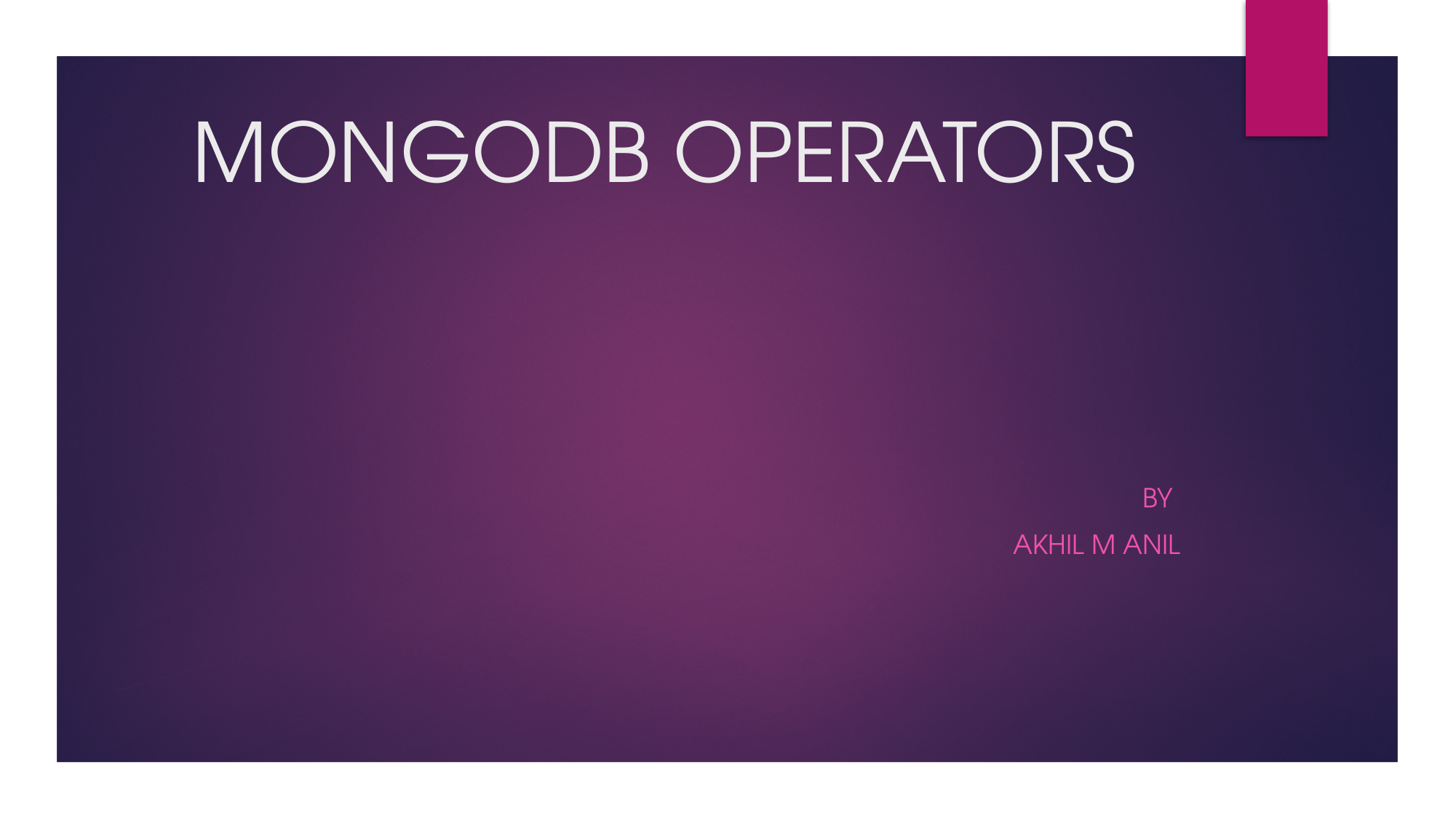

# MONGODB OPERATORS
BY
AKHIL M ANIL